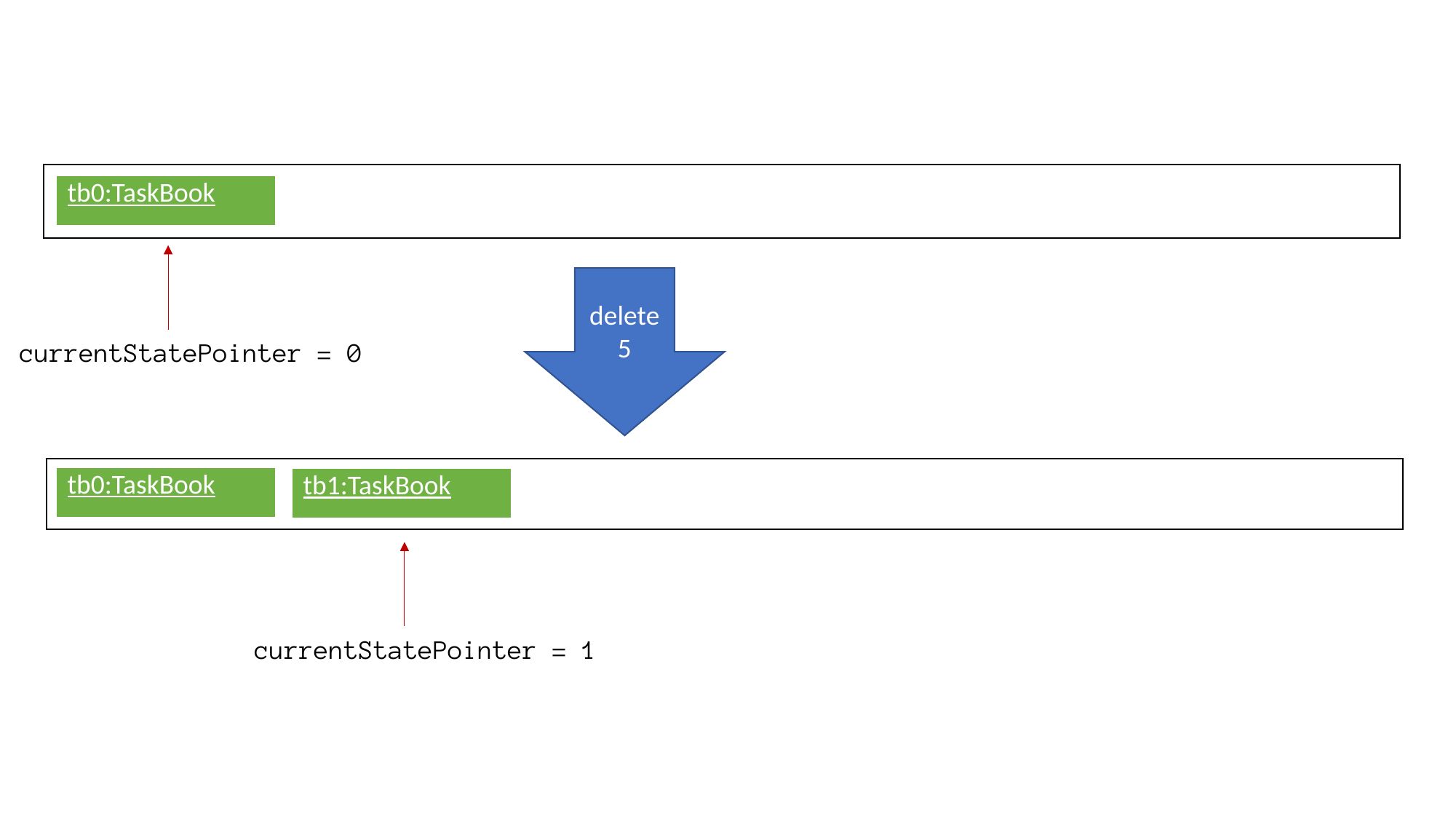

| tb0:TaskBook |
| --- |
delete 5
currentStatePointer = 0

| tb0:TaskBook |
| --- |
| tb1:TaskBook |
| --- |
currentStatePointer = 1